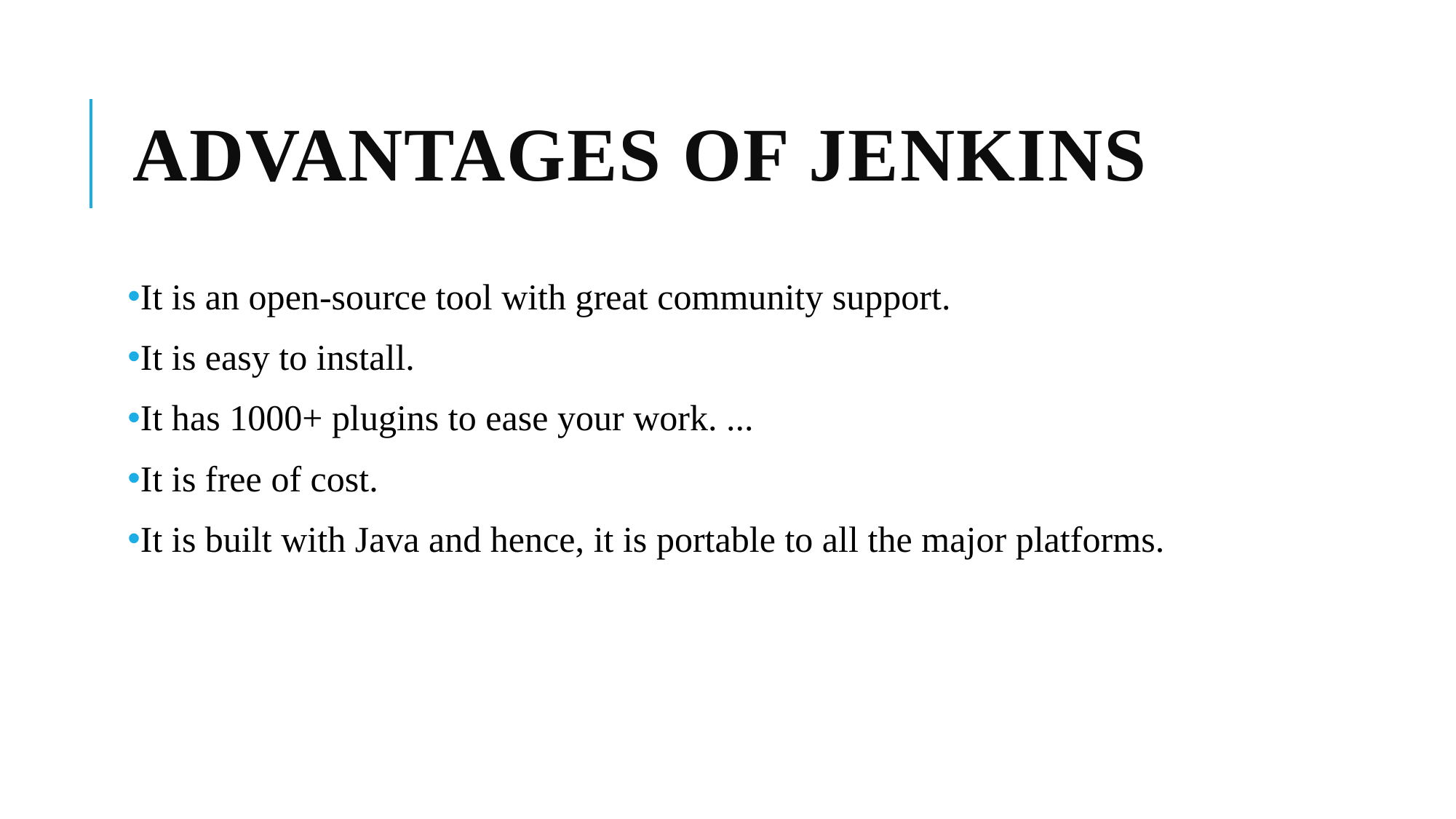

# Advantages of Jenkins
It is an open-source tool with great community support.
It is easy to install.
It has 1000+ plugins to ease your work. ...
It is free of cost.
It is built with Java and hence, it is portable to all the major platforms.